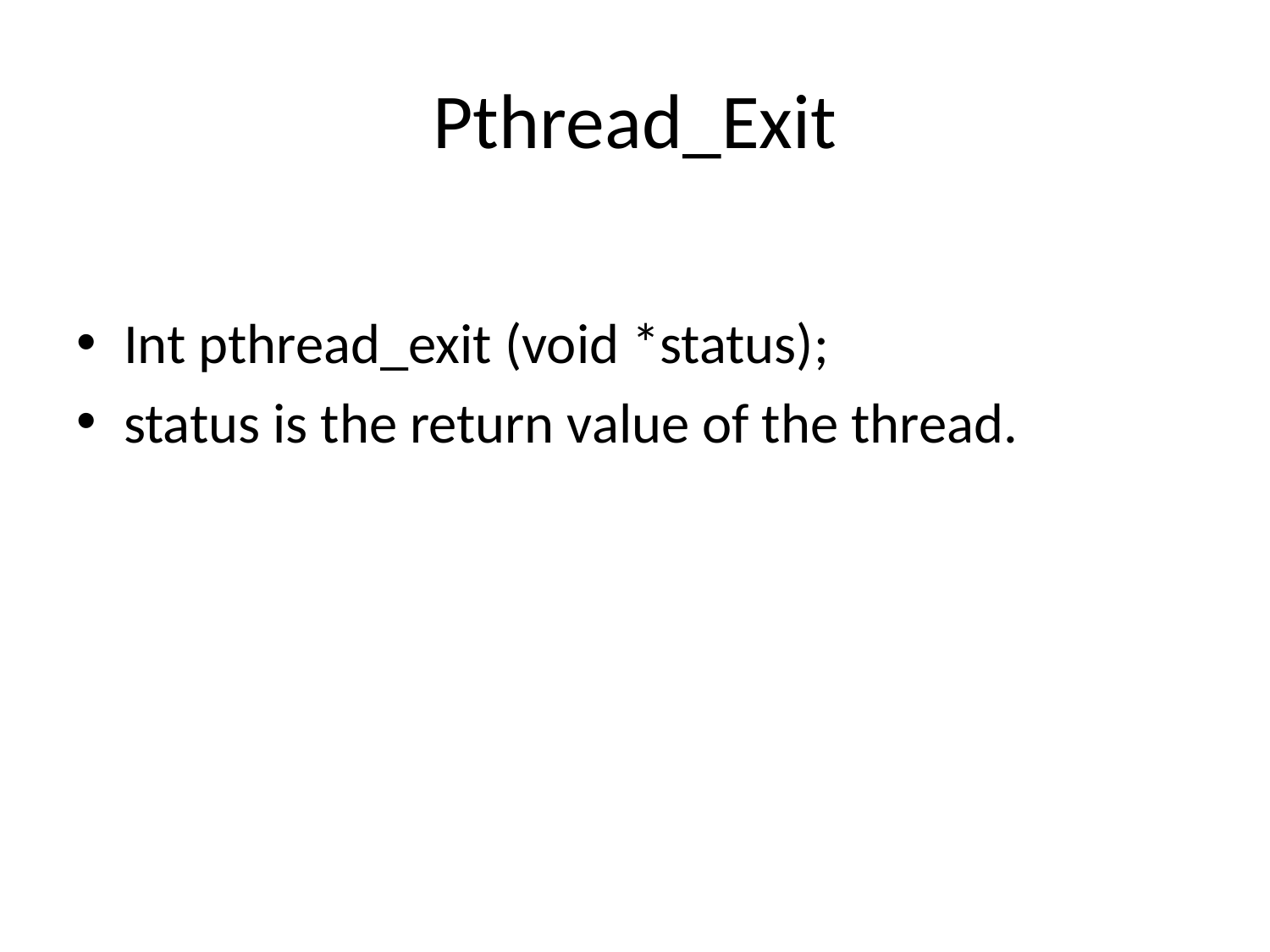

# Pthread_Exit

Int pthread_exit (void *status);
status is the return value of the thread.